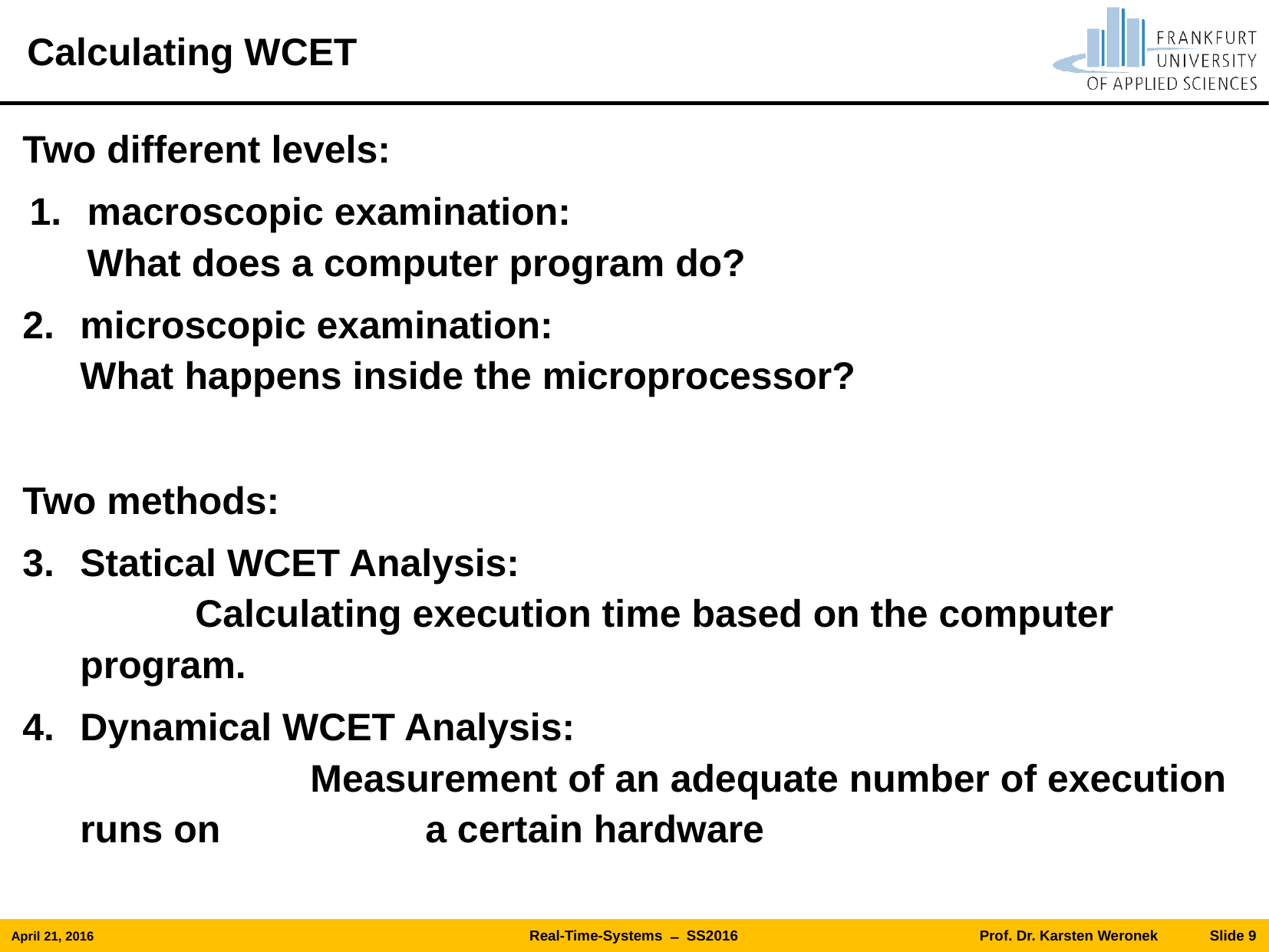

# Calculating WCET
Two different levels:
macroscopic examination:
What does a computer program do?
microscopic examination:
What happens inside the microprocessor?

Two methods:
Statical WCET Analysis:
	Calculating execution time based on the computer program.
Dynamical WCET Analysis:
		Measurement of an adequate number of execution runs on 		a certain hardware